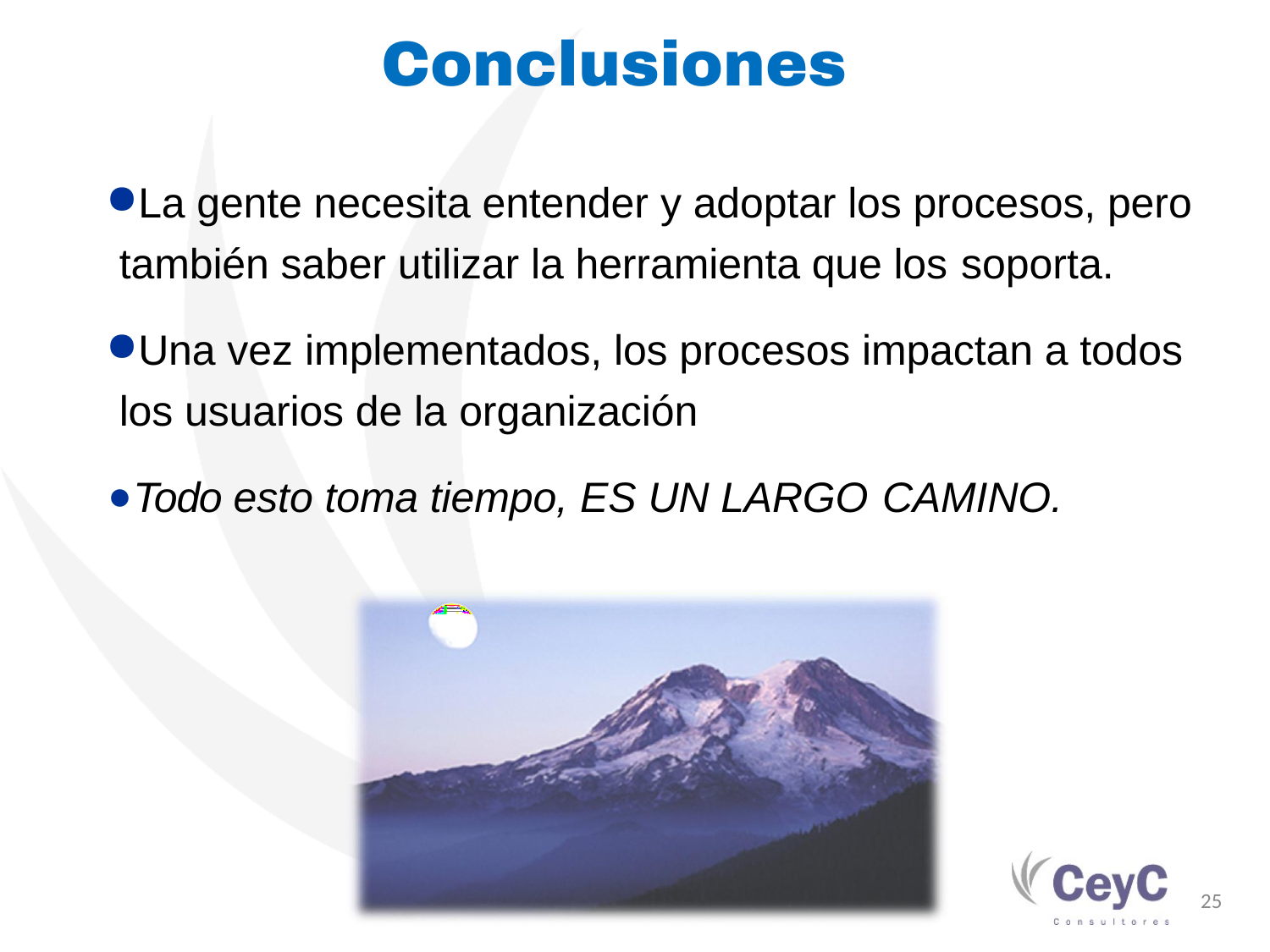

# Conclusiones
La gente necesita entender y adoptar los procesos, pero  también saber utilizar la herramienta que los soporta.
Una vez implementados, los procesos impactan a todos  los usuarios de la organización
Todo esto toma tiempo, ES UN LARGO CAMINO.

25